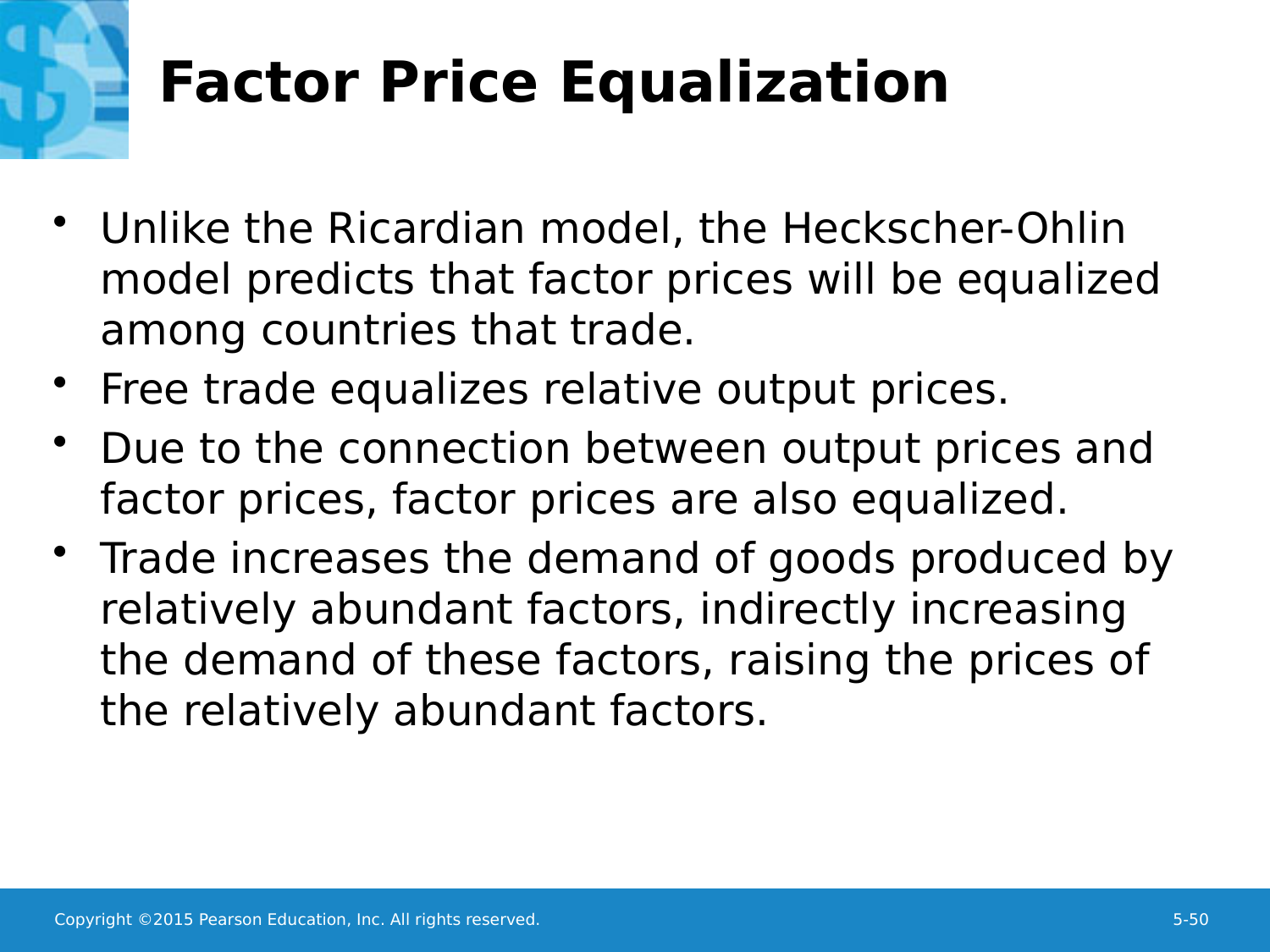

# Factor Price Equalization
Unlike the Ricardian model, the Heckscher-Ohlin model predicts that factor prices will be equalized among countries that trade.
Free trade equalizes relative output prices.
Due to the connection between output prices and factor prices, factor prices are also equalized.
Trade increases the demand of goods produced by relatively abundant factors, indirectly increasing the demand of these factors, raising the prices of the relatively abundant factors.